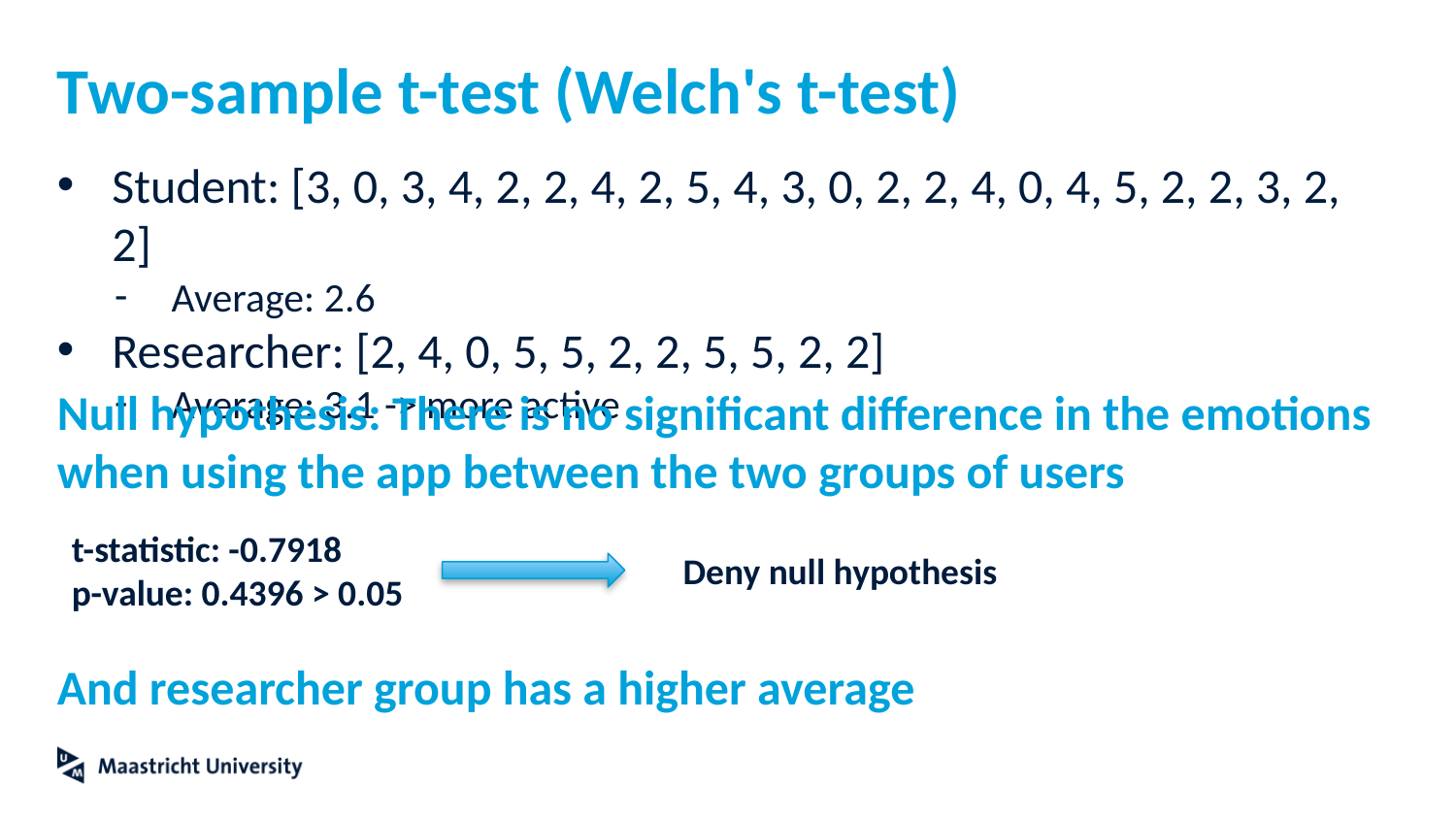

# Two-sample t-test (Welch's t-test)
Student: [3, 0, 3, 4, 2, 2, 4, 2, 5, 4, 3, 0, 2, 2, 4, 0, 4, 5, 2, 2, 3, 2, 2]
Average: 2.6
Researcher: [2, 4, 0, 5, 5, 2, 2, 5, 5, 2, 2]
Average: 3.1 -> more active
Null hypothesis: There is no significant difference in the emotions when using the app between the two groups of users

t-statistic: -0.7918
p-value: 0.4396 > 0.05
Deny null hypothesis

And researcher group has a higher average